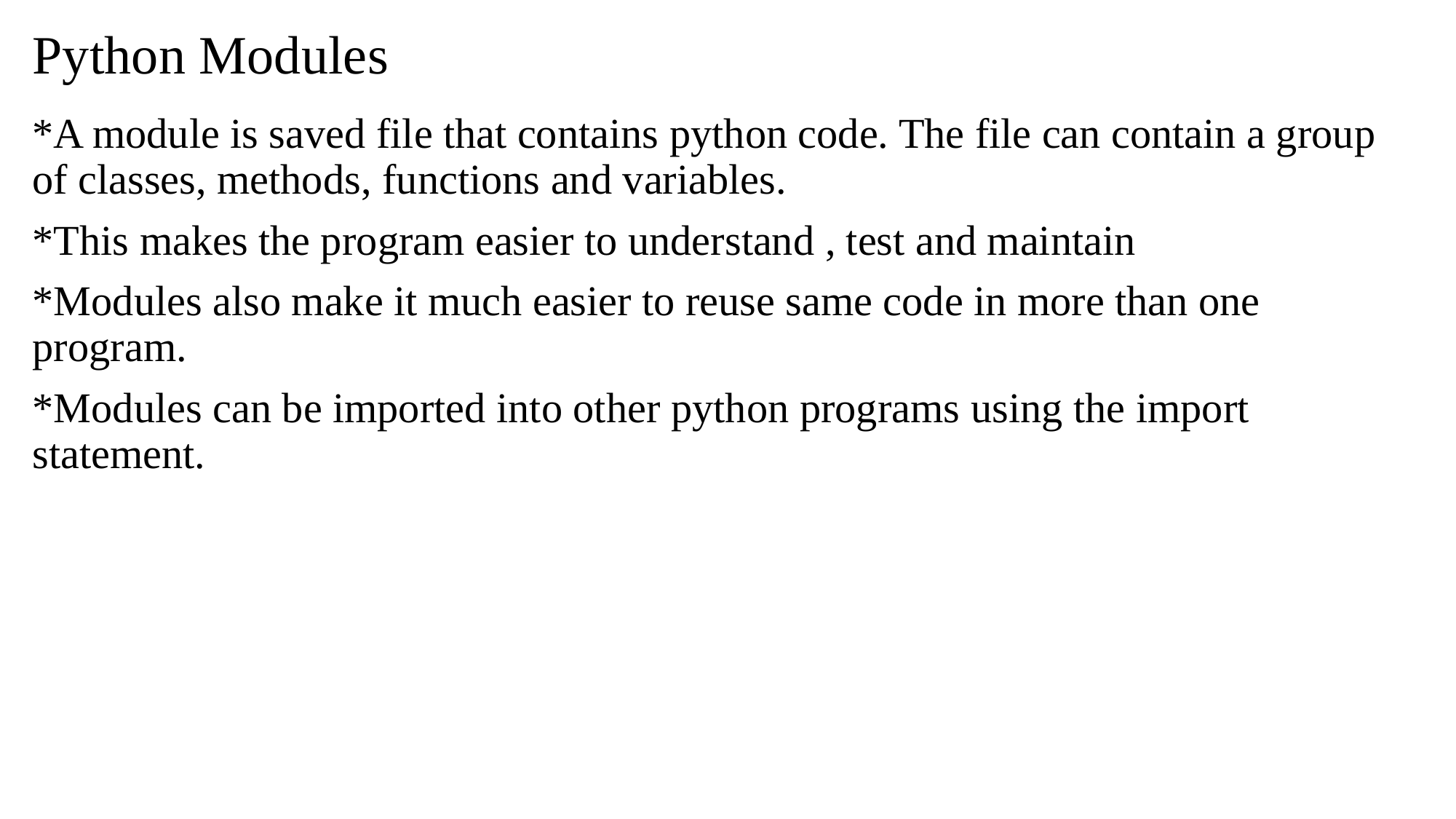

# Python Modules
*A module is saved file that contains python code. The file can contain a group of classes, methods, functions and variables.
*This makes the program easier to understand , test and maintain
*Modules also make it much easier to reuse same code in more than one program.
*Modules can be imported into other python programs using the import statement.